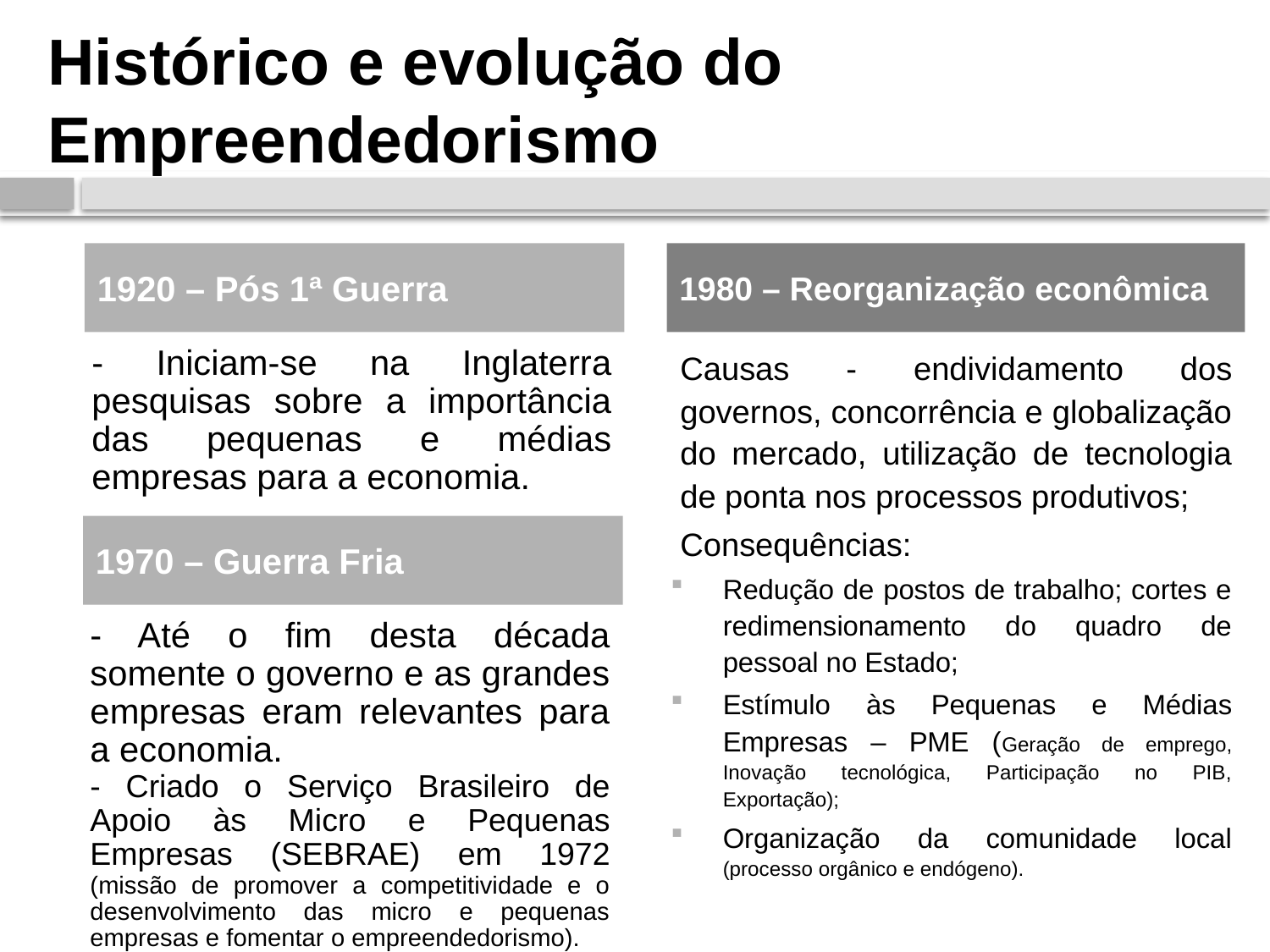

# Histórico e evolução do Empreendedorismo
1920 – Pós 1ª Guerra
1980 – Reorganização econômica
- Iniciam-se na Inglaterra pesquisas sobre a importância das pequenas e médias empresas para a economia.
Causas - endividamento dos governos, concorrência e globalização do mercado, utilização de tecnologia de ponta nos processos produtivos;
Consequências:
Redução de postos de trabalho; cortes e redimensionamento do quadro de pessoal no Estado;
Estímulo às Pequenas e Médias Empresas – PME (Geração de emprego, Inovação tecnológica, Participação no PIB, Exportação);
Organização da comunidade local (processo orgânico e endógeno).
1970 – Guerra Fria
- Até o fim desta década somente o governo e as grandes empresas eram relevantes para a economia.
- Criado o Serviço Brasileiro de Apoio às Micro e Pequenas Empresas (SEBRAE) em 1972 (missão de promover a competitividade e o desenvolvimento das micro e pequenas empresas e fomentar o empreendedorismo).